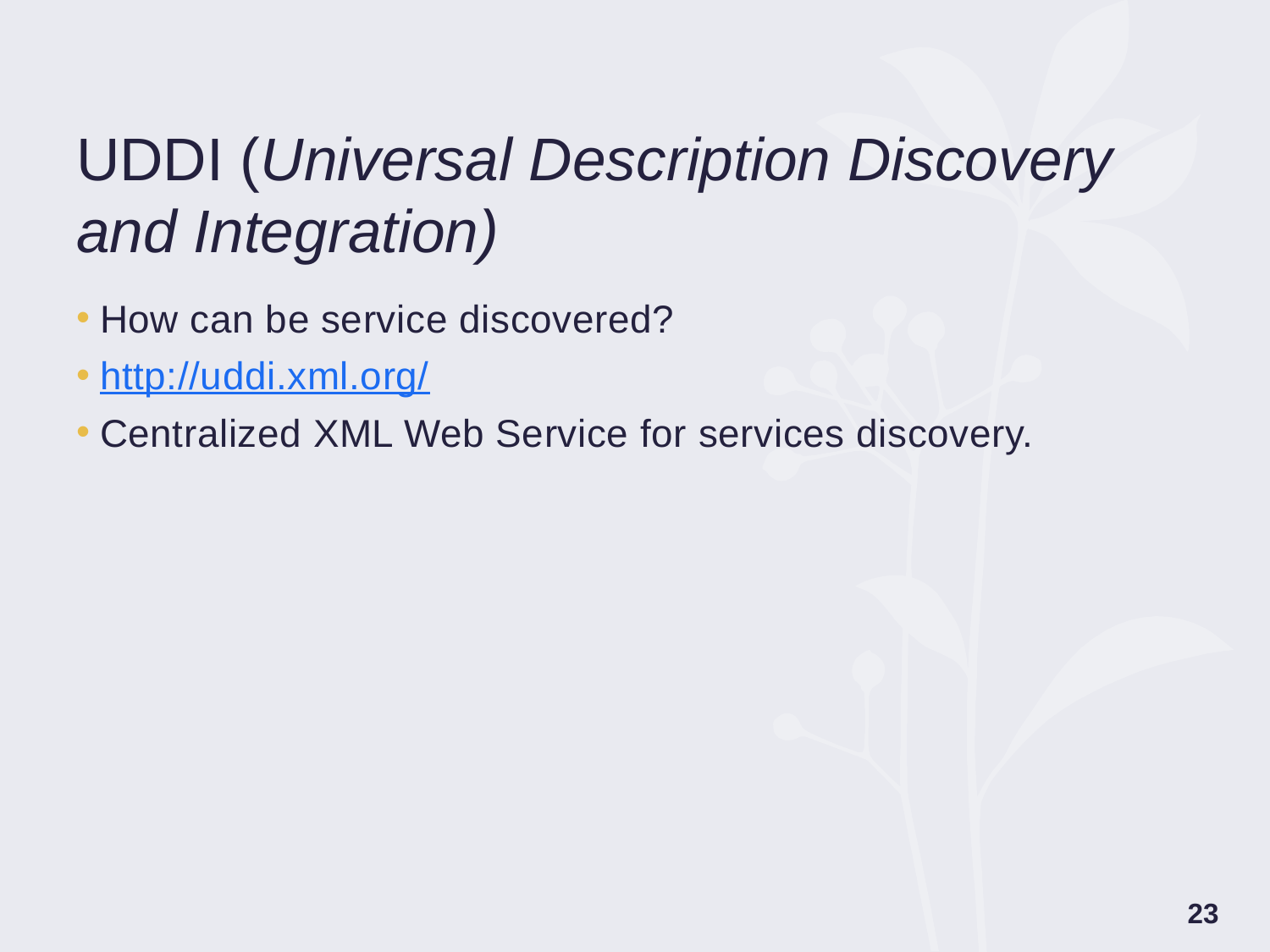

# UDDI (Universal Description Discovery and Integration)
How can be service discovered?
http://uddi.xml.org/
Centralized XML Web Service for services discovery.
23